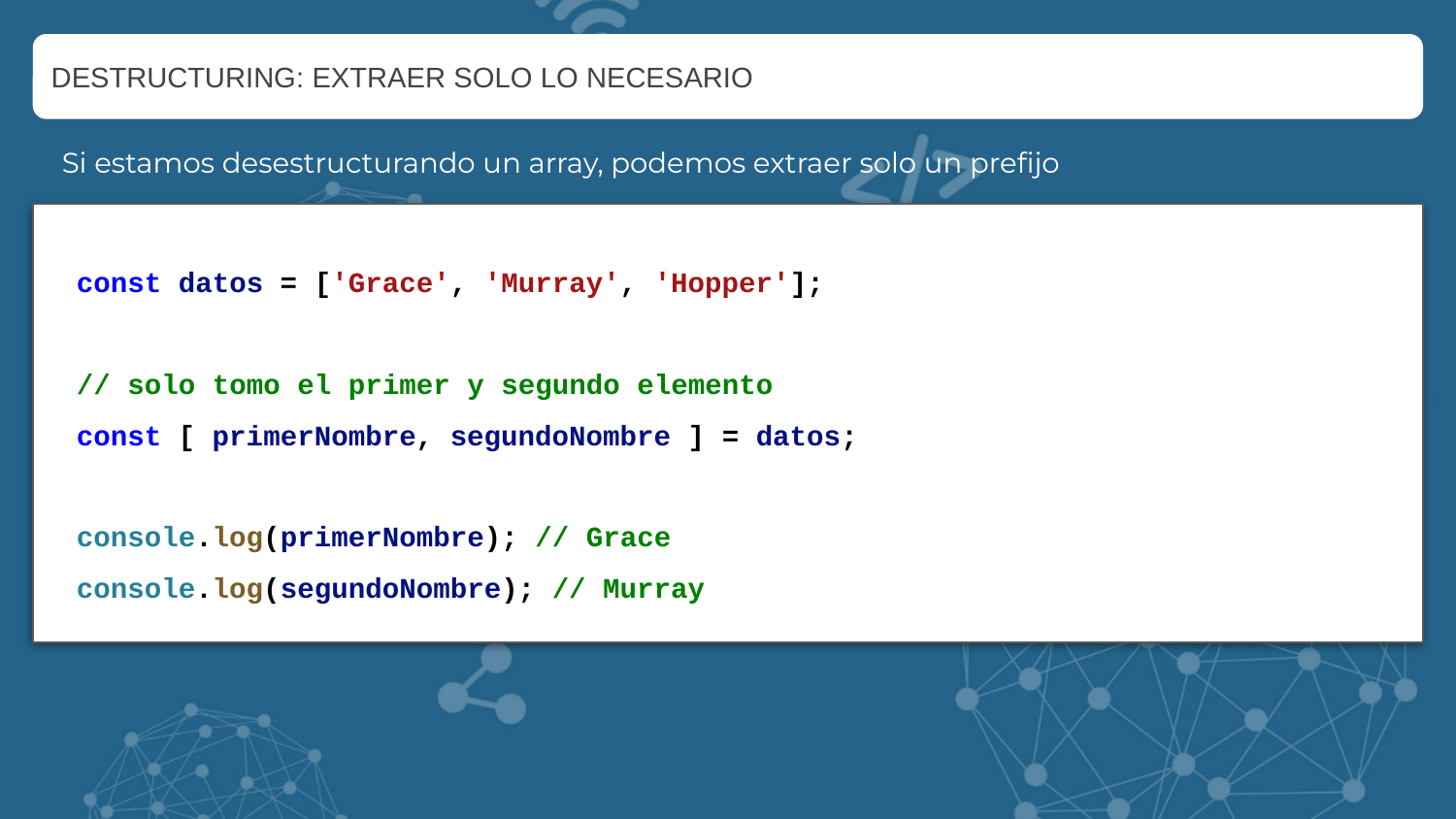

DESTRUCTURING: EXTRAER SOLO LO NECESARIO
Si estamos desestructurando un array, podemos extraer solo un prefijo
const datos = ['Grace', 'Murray', 'Hopper'];

// solo tomo el primer y segundo elemento
const [ primerNombre, segundoNombre ] = datos;

console.log(primerNombre); // Grace
console.log(segundoNombre); // Murray